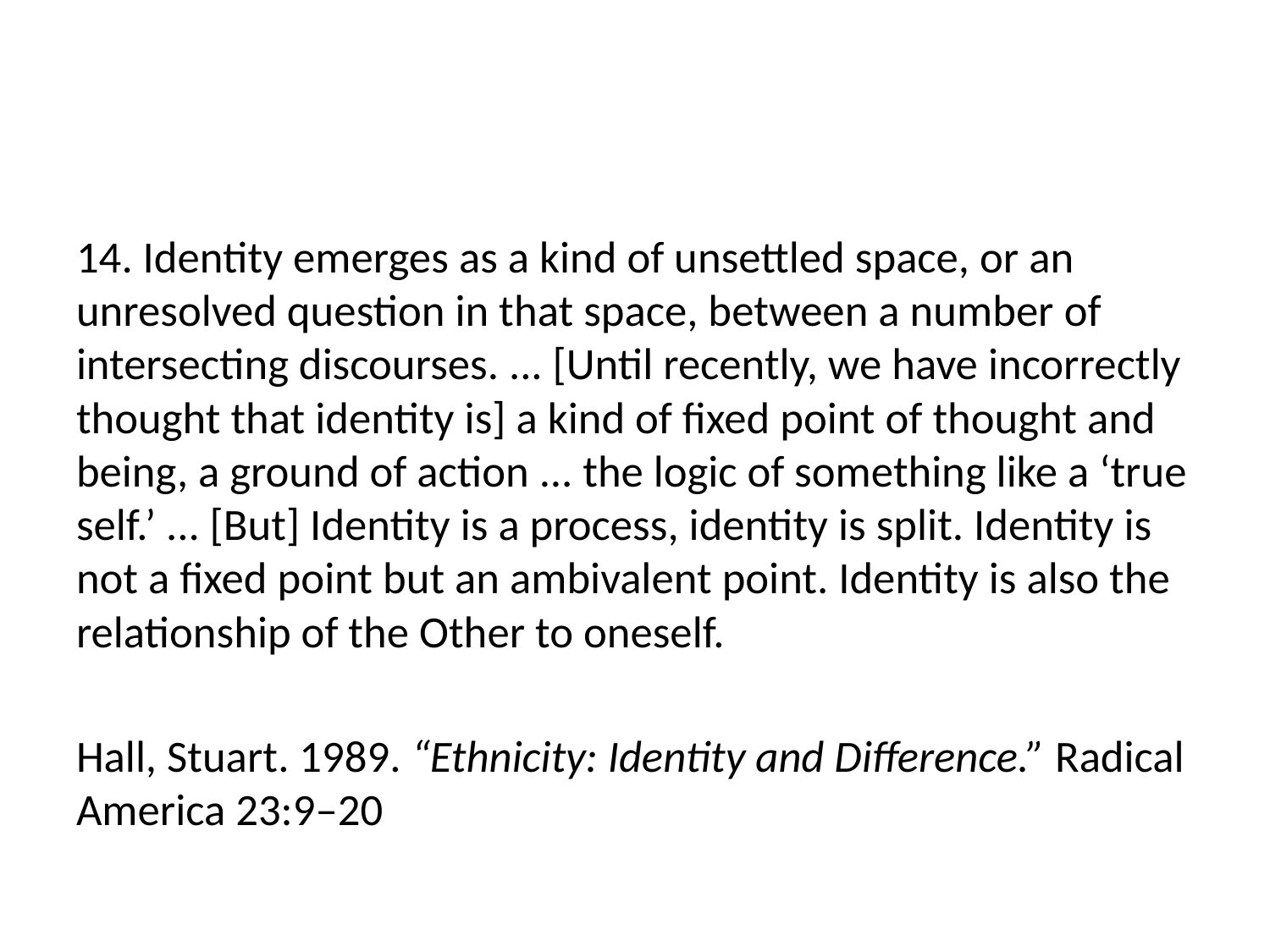

14. Identity emerges as a kind of unsettled space, or an unresolved question in that space, between a number of intersecting discourses. ... [Until recently, we have incorrectly thought that identity is] a kind of fixed point of thought and being, a ground of action ... the logic of something like a ‘true self.’ ... [But] Identity is a process, identity is split. Identity is not a fixed point but an ambivalent point. Identity is also the relationship of the Other to oneself.

Hall, Stuart. 1989. “Ethnicity: Identity and Difference.” Radical America 23:9–20